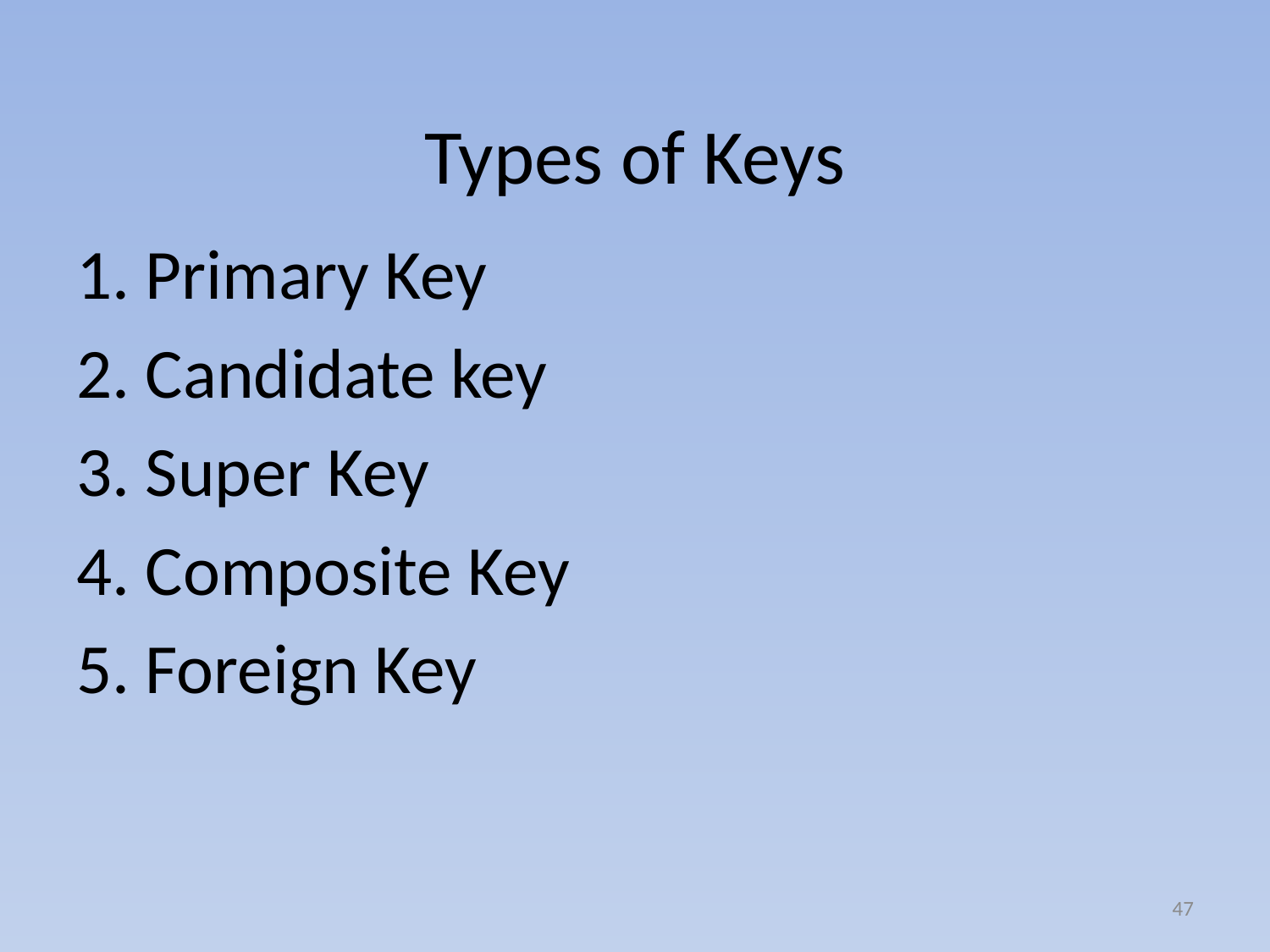

# Types of Keys
1. Primary Key
2. Candidate key
3. Super Key
4. Composite Key
5. Foreign Key
47